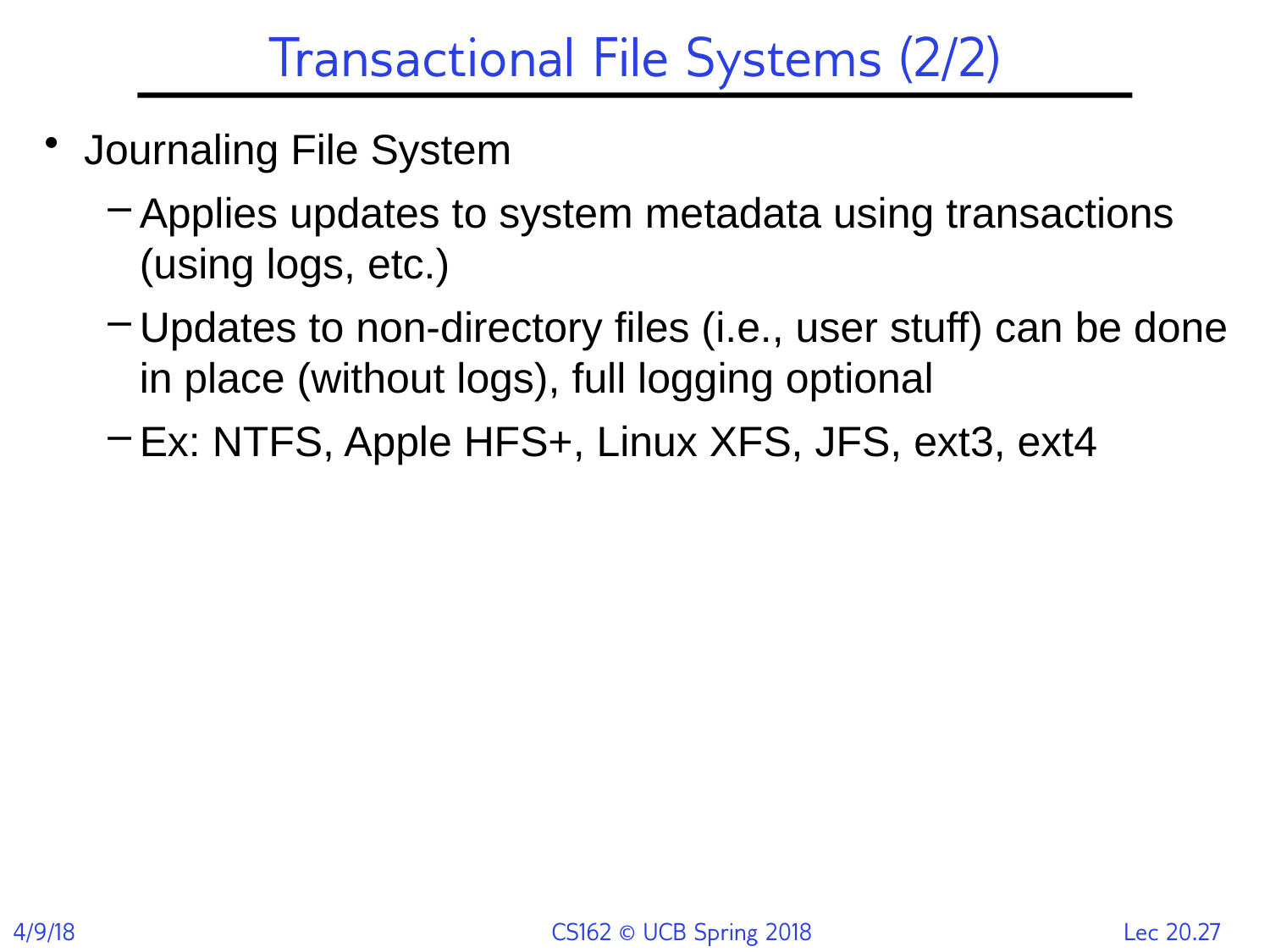

# Transactional File Systems (2/2)
Journaling File System
Applies updates to system metadata using transactions
(using logs, etc.)
Updates to non-directory files (i.e., user stuff) can be done in place (without logs), full logging optional
Ex: NTFS, Apple HFS+, Linux XFS, JFS, ext3, ext4